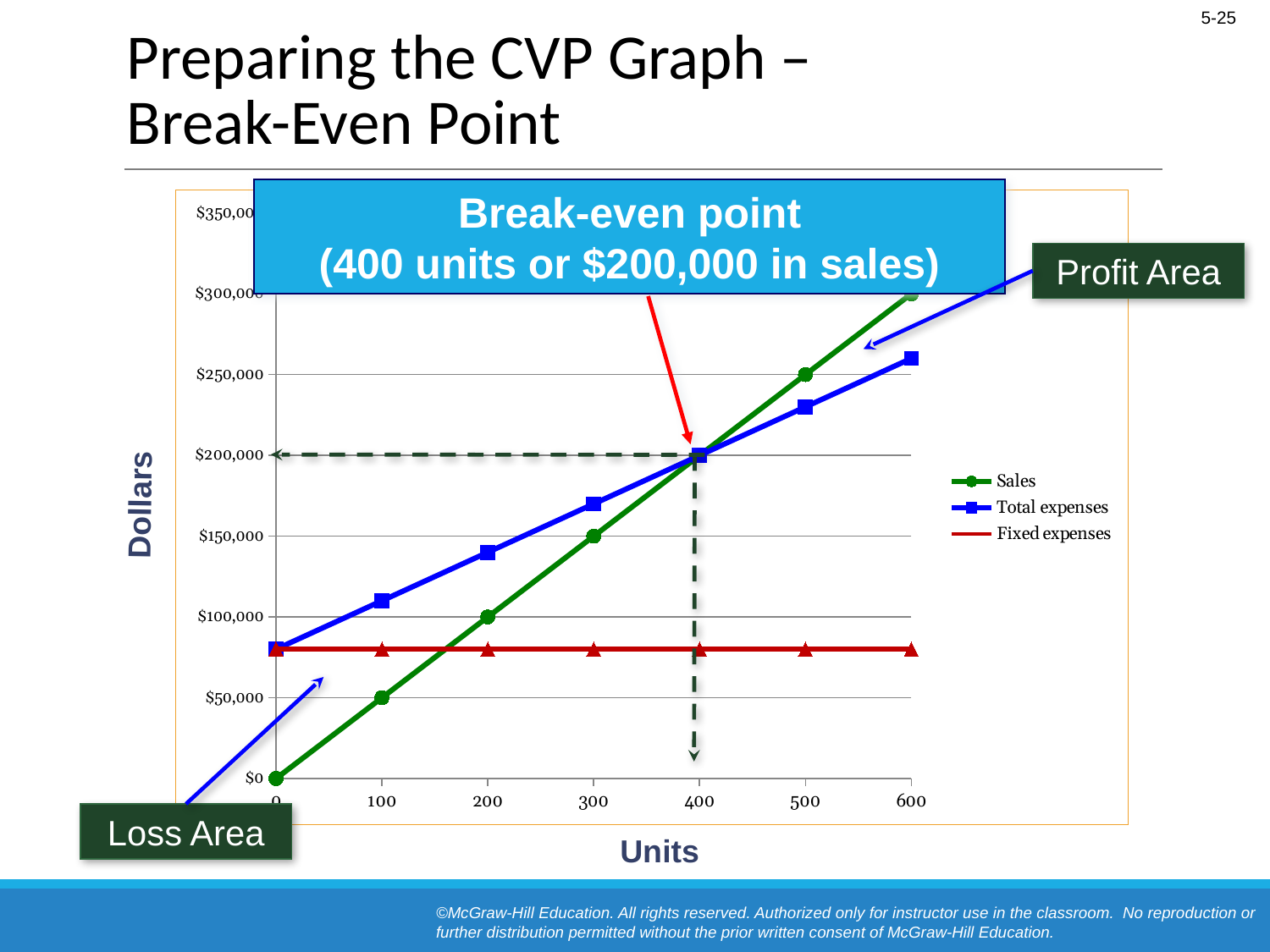

# Preparing the CVP Graph – Break-Even Point
Break-even point
(400 units or $200,000 in sales)

[unsupported chart]

Profit Area
Dollars
Loss Area
Units